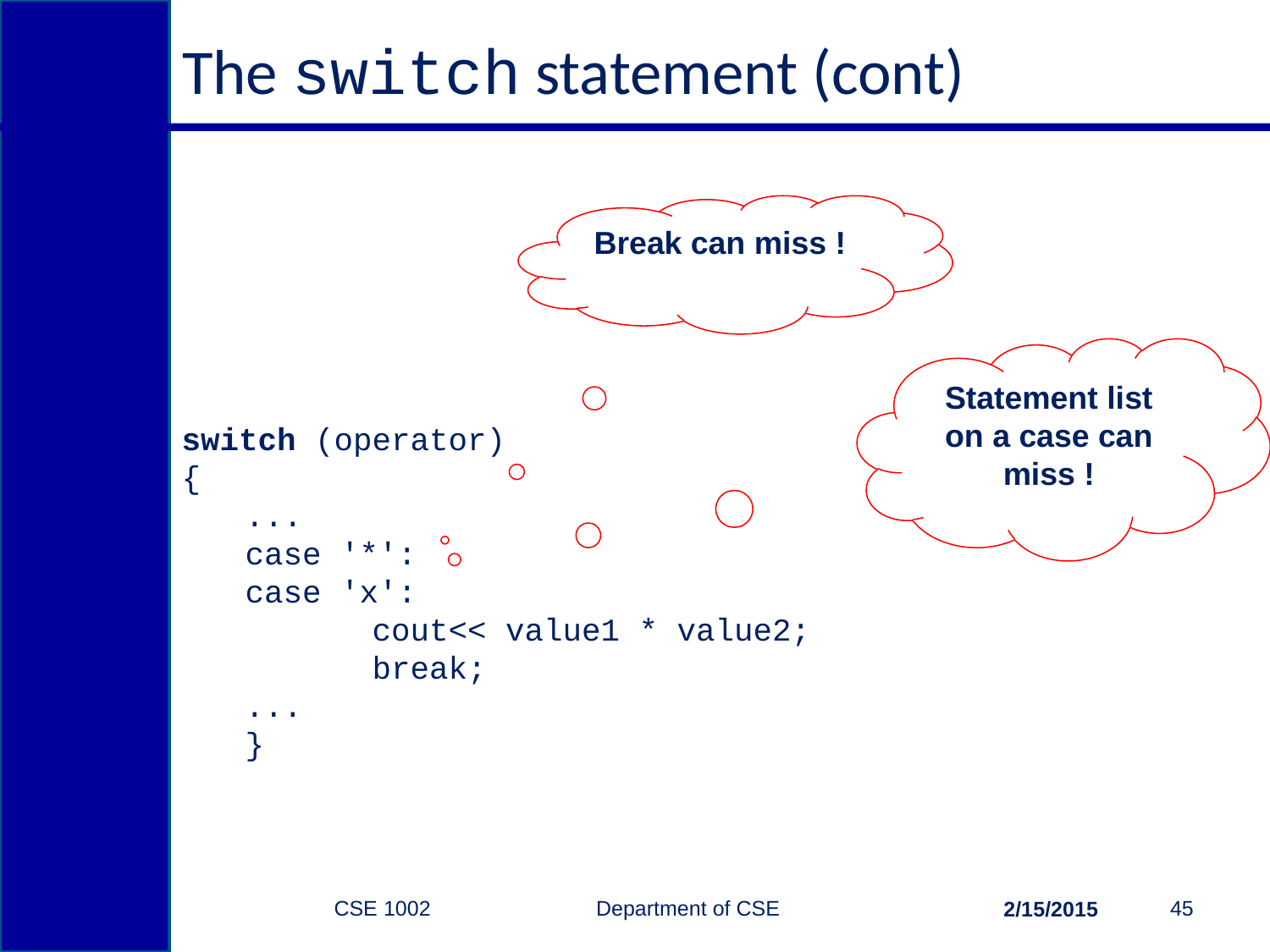

# The switch statement (cont)

Break can miss !
Statement list on a case can miss !
switch (operator)
{
...
case '*':
case 'x':
	cout<< value1 * value2;
	break;
...
}
CSE 1002                            Department of CSE
45
2/15/2015